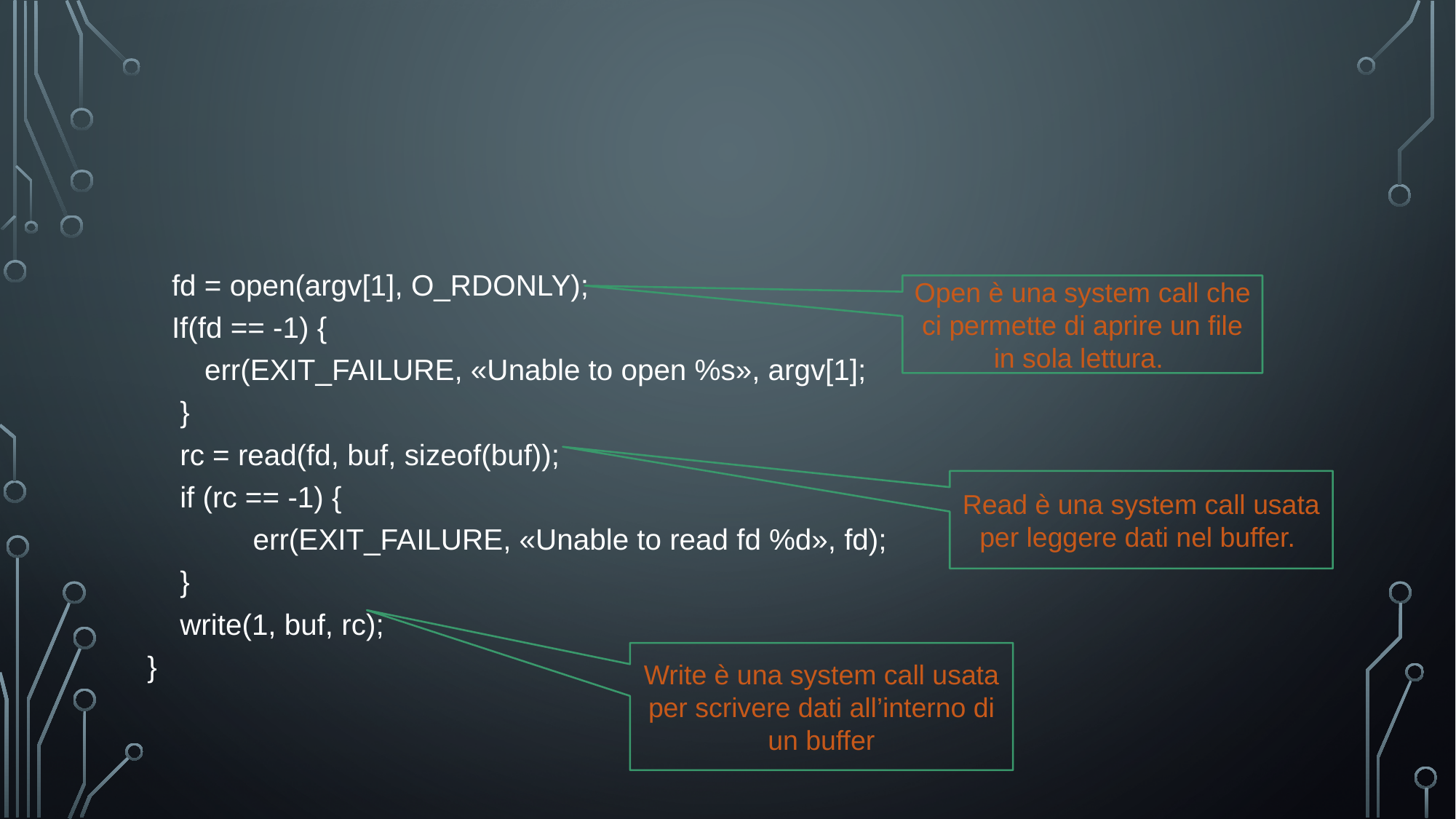

#

   fd = open(argv[1], O_RDONLY);
   If(fd == -1) {
       err(EXIT_FAILURE, «Unable to open %s», argv[1];
    }
    rc = read(fd, buf, sizeof(buf));
    if (rc == -1) {
	err(EXIT_FAILURE, «Unable to read fd %d», fd);
    }
    write(1, buf, rc);
}
Open è una system call che ci permette di aprire un file in sola lettura.
Read è una system call usata per leggere dati nel buffer.
Write è una system call usata per scrivere dati all’interno di un buffer